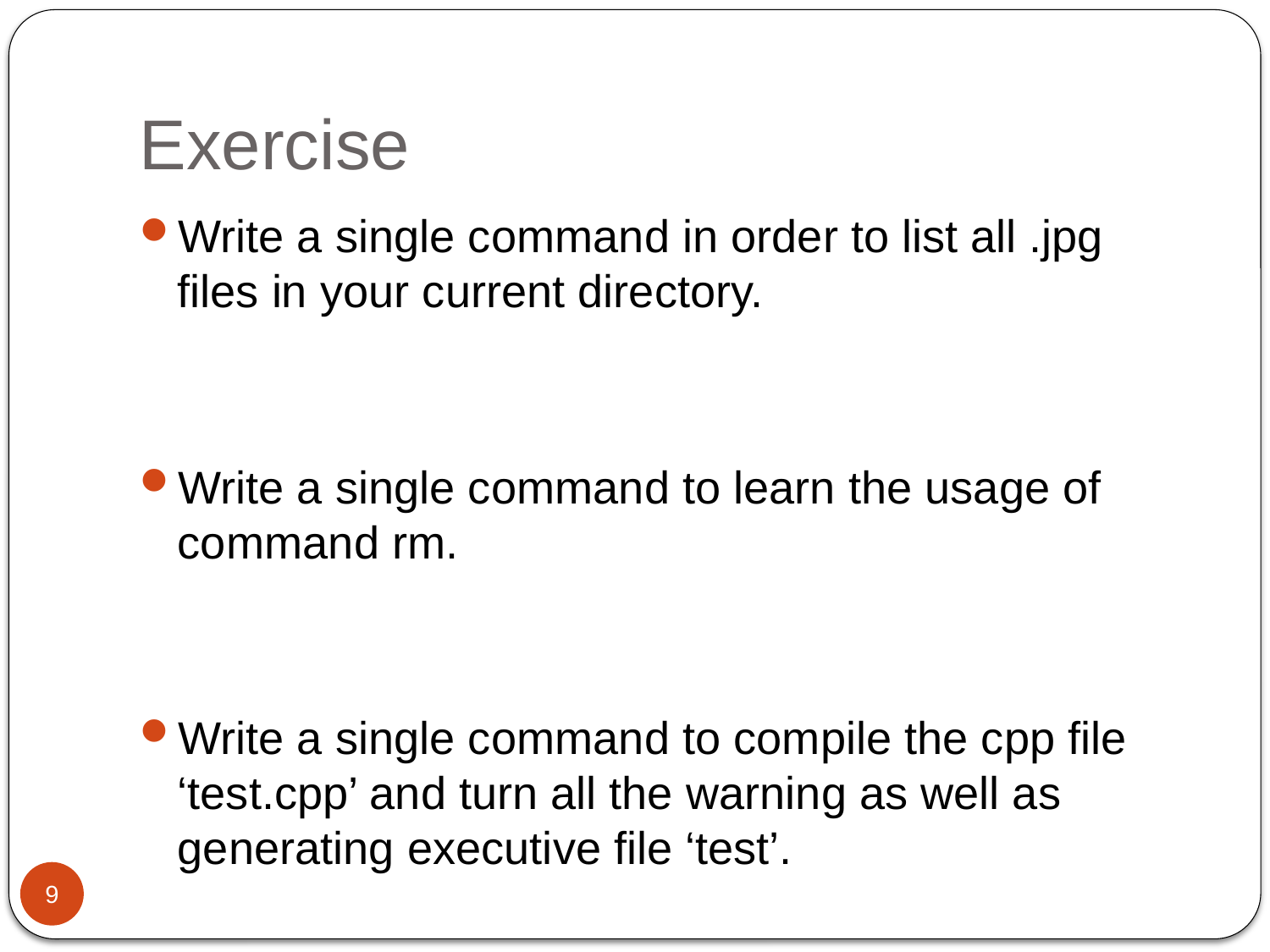

# Exercise
Write a single command in order to list all .jpg files in your current directory.

Write a single command to learn the usage of command rm.

Write a single command to compile the cpp file ‘test.cpp’ and turn all the warning as well as generating executive file ‘test’.
9